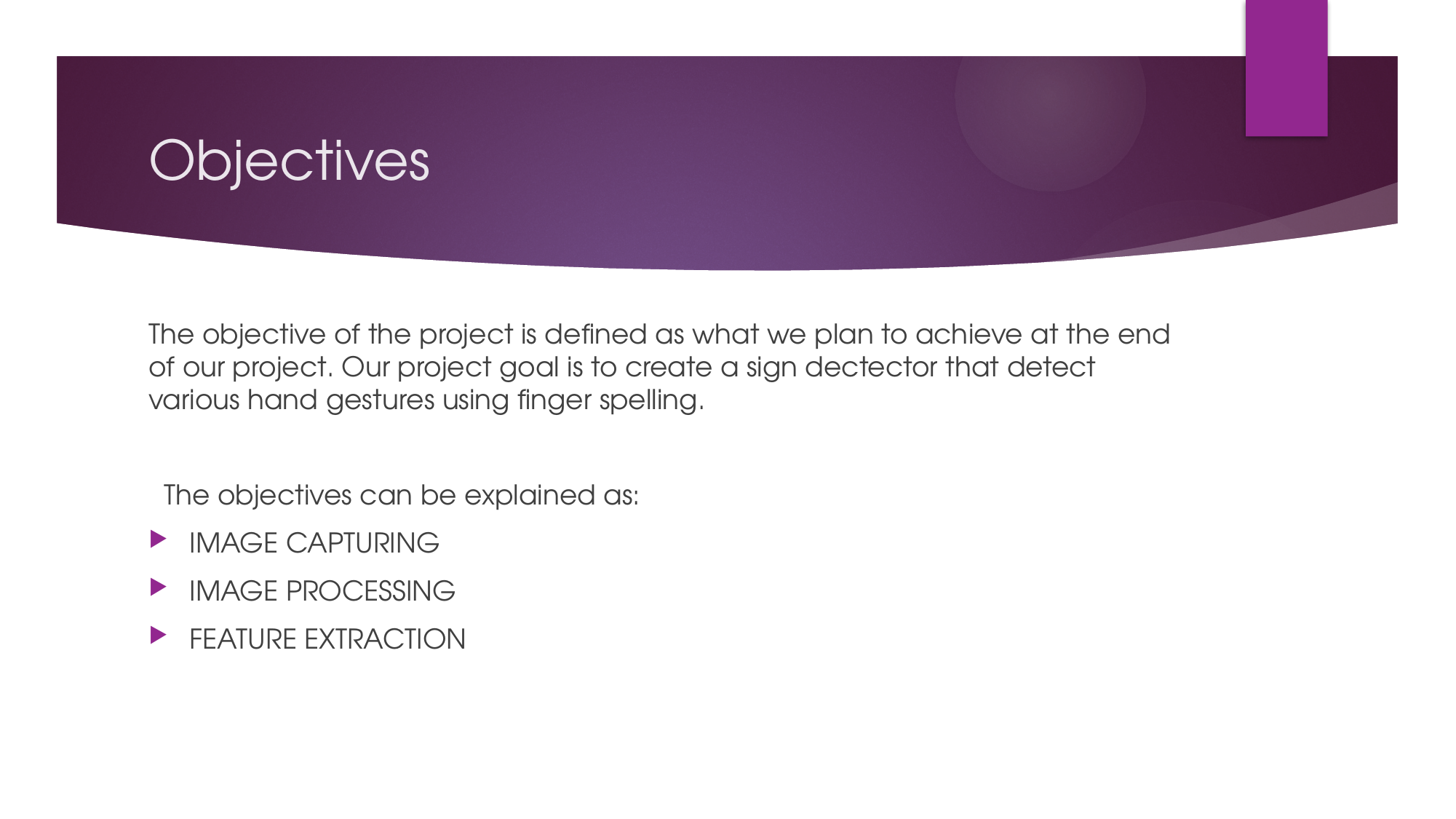

# Objectives
The objective of the project is defined as what we plan to achieve at the end of our project. Our project goal is to create a sign dectector that detect various hand gestures using finger spelling.

  The objectives can be explained as:
IMAGE CAPTURING
IMAGE PROCESSING
FEATURE EXTRACTION